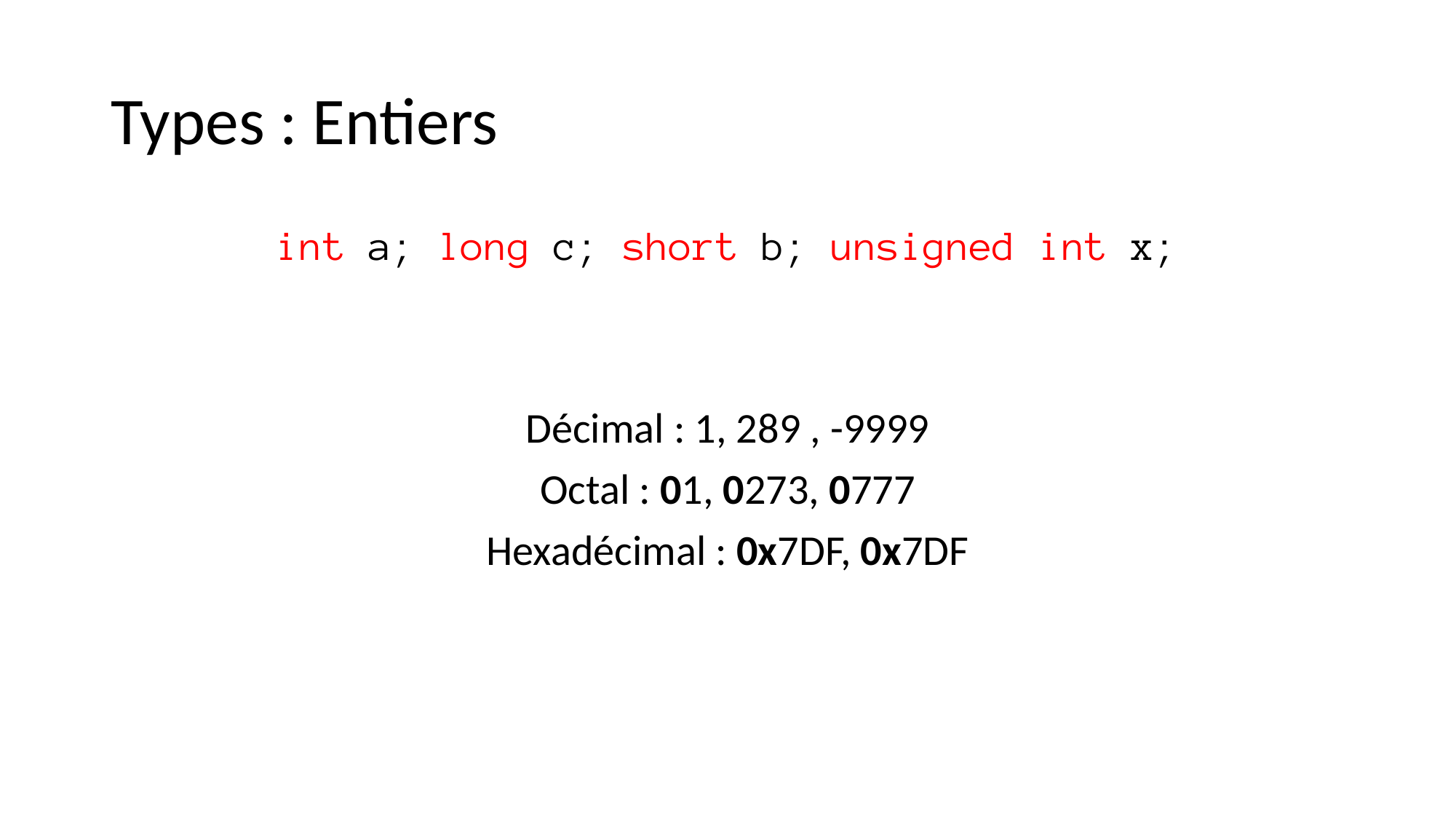

# Types : Entiers
int a; long c; short b; unsigned int x;

Décimal : 1, 289 , -9999
Octal : 01, 0273, 0777
Hexadécimal : 0x7DF, 0x7DF